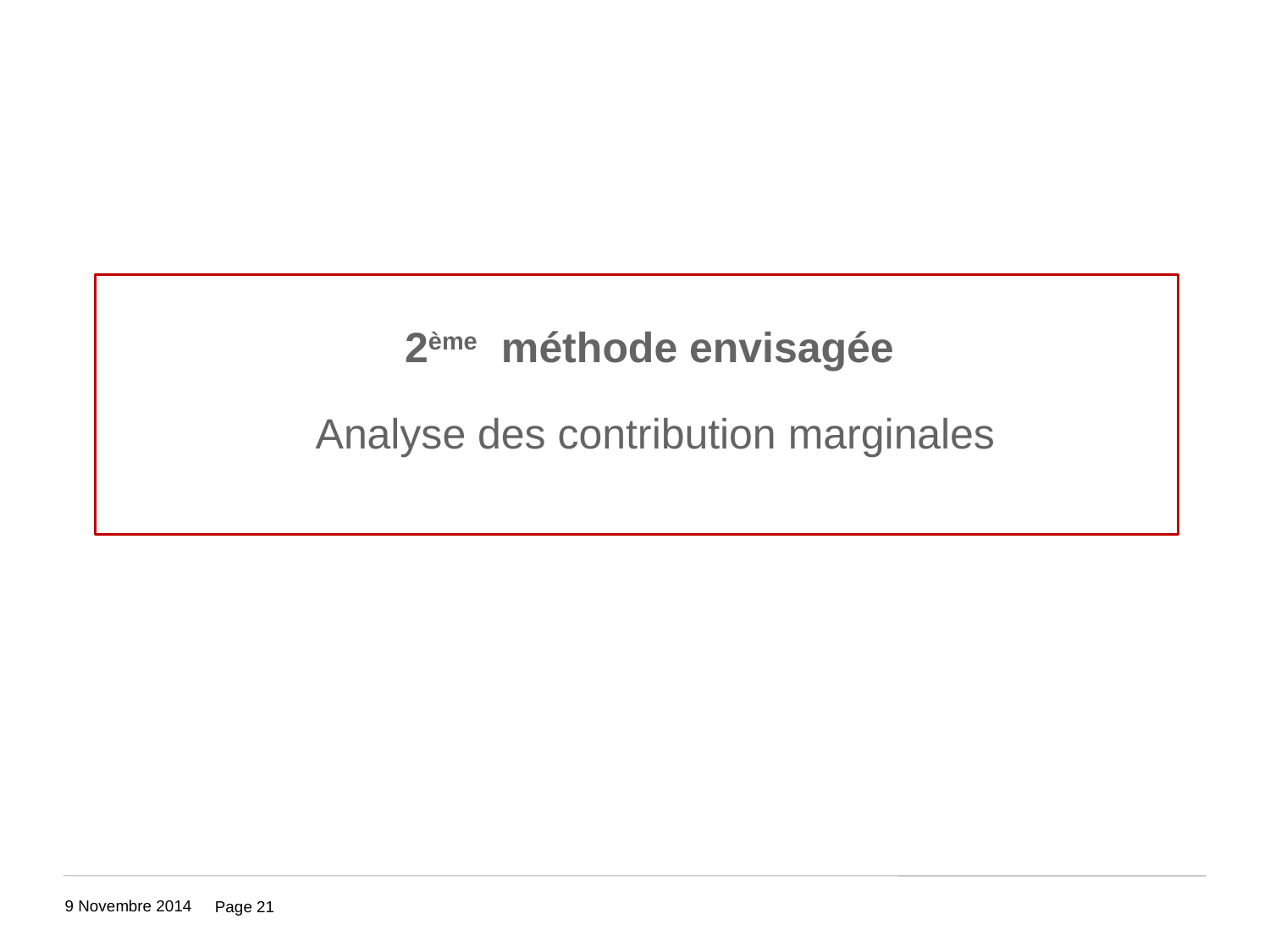

2ème  méthode envisagée

Analyse des contribution marginales